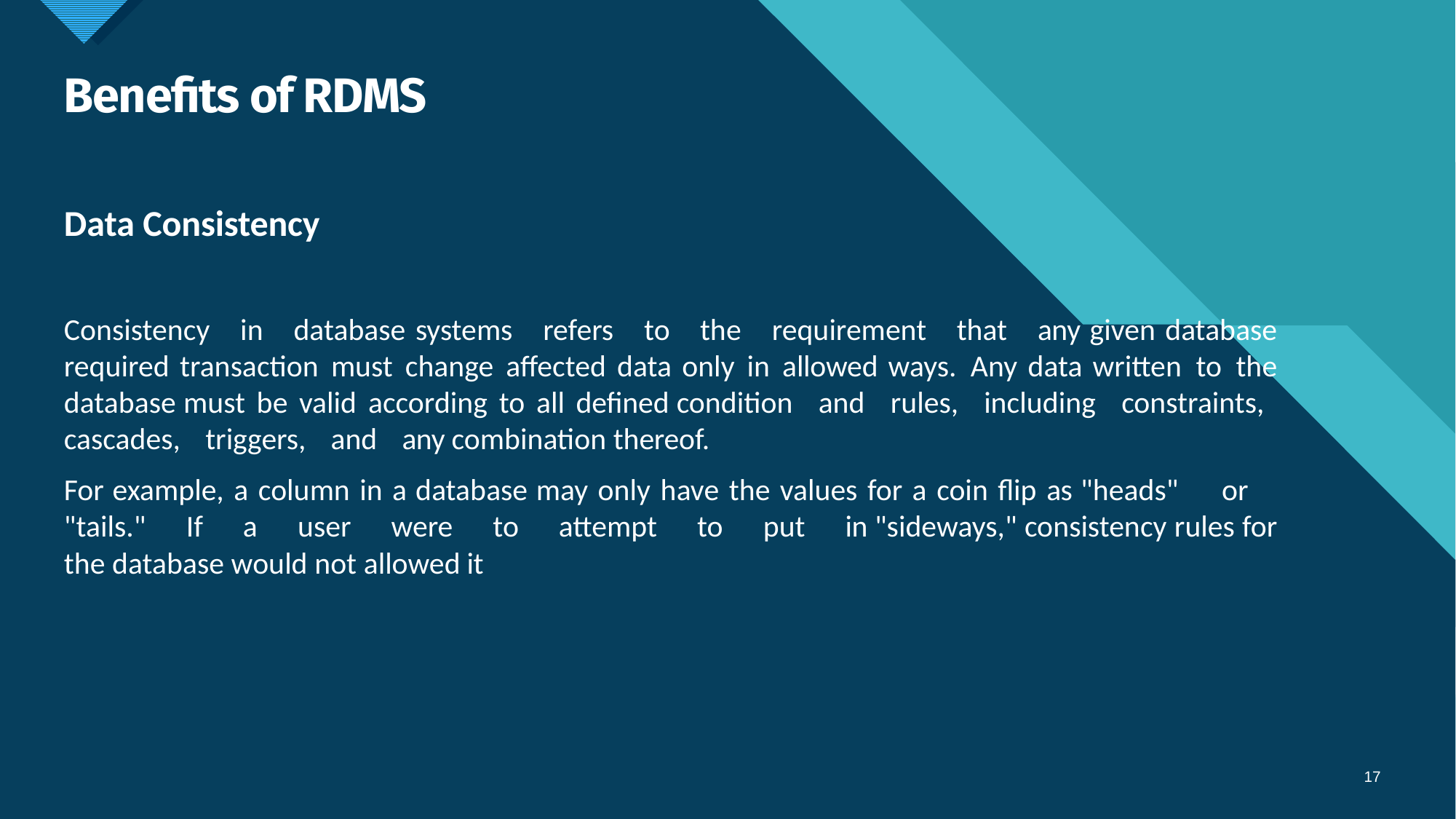

# Benefits of RDMS
Data Consistency

Consistency  in  database systems  refers  to  the  requirement  that  any given database required transaction must change affected data only in allowed ways. Any data written to the database must be valid according to all defined condition  and  rules,  including  constraints,  cascades,  triggers,  and  any combination thereof.
For example, a column in a database may only have the values for a coin flip as "heads"   or   "tails."   If   a   user   were   to   attempt   to   put   in "sideways," consistency rules for the database would not allowed it
17